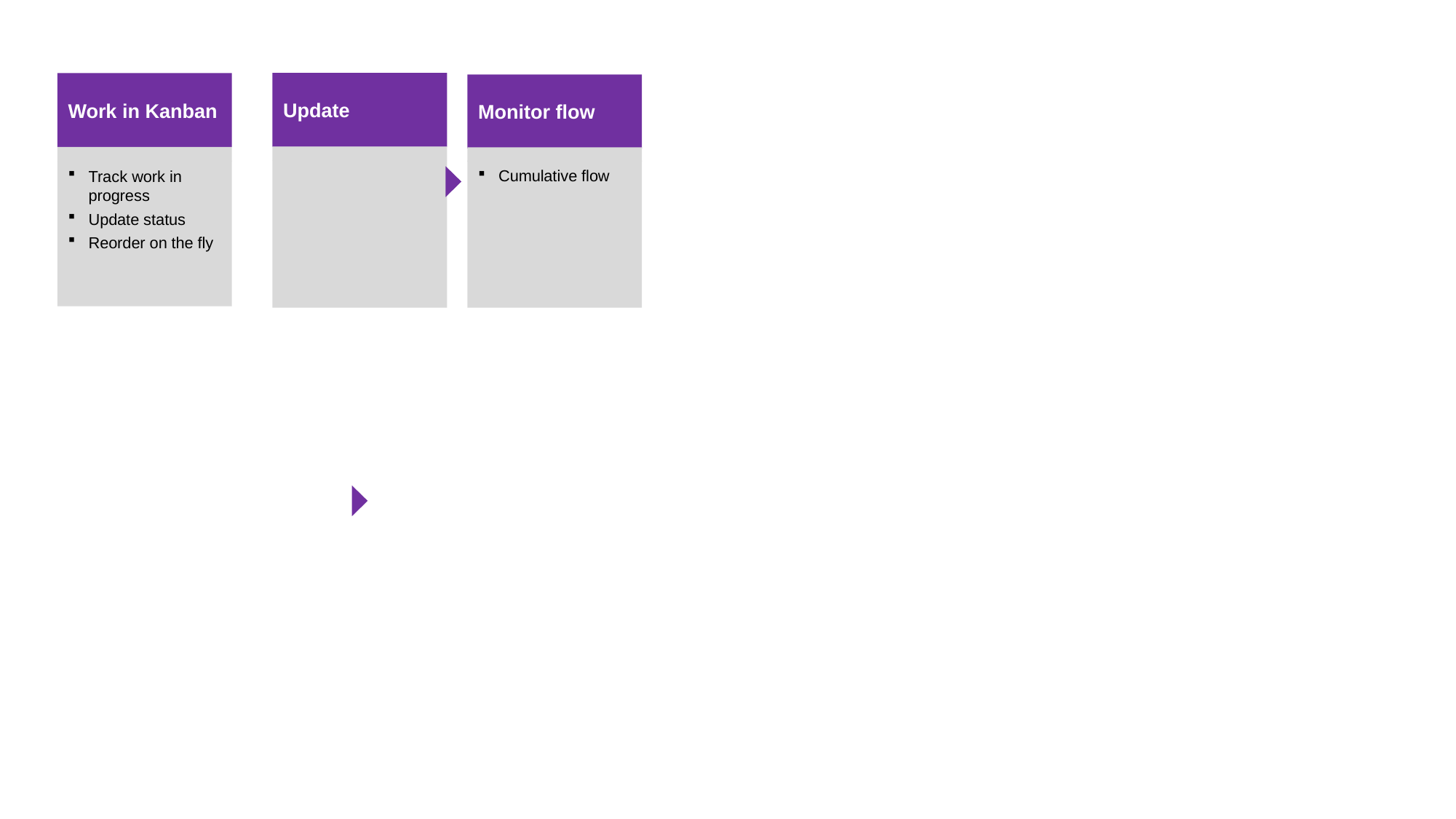

Update
Work in Kanban
Monitor flow

Cumulative flow
Track work in progress
Update status
Reorder on the fly